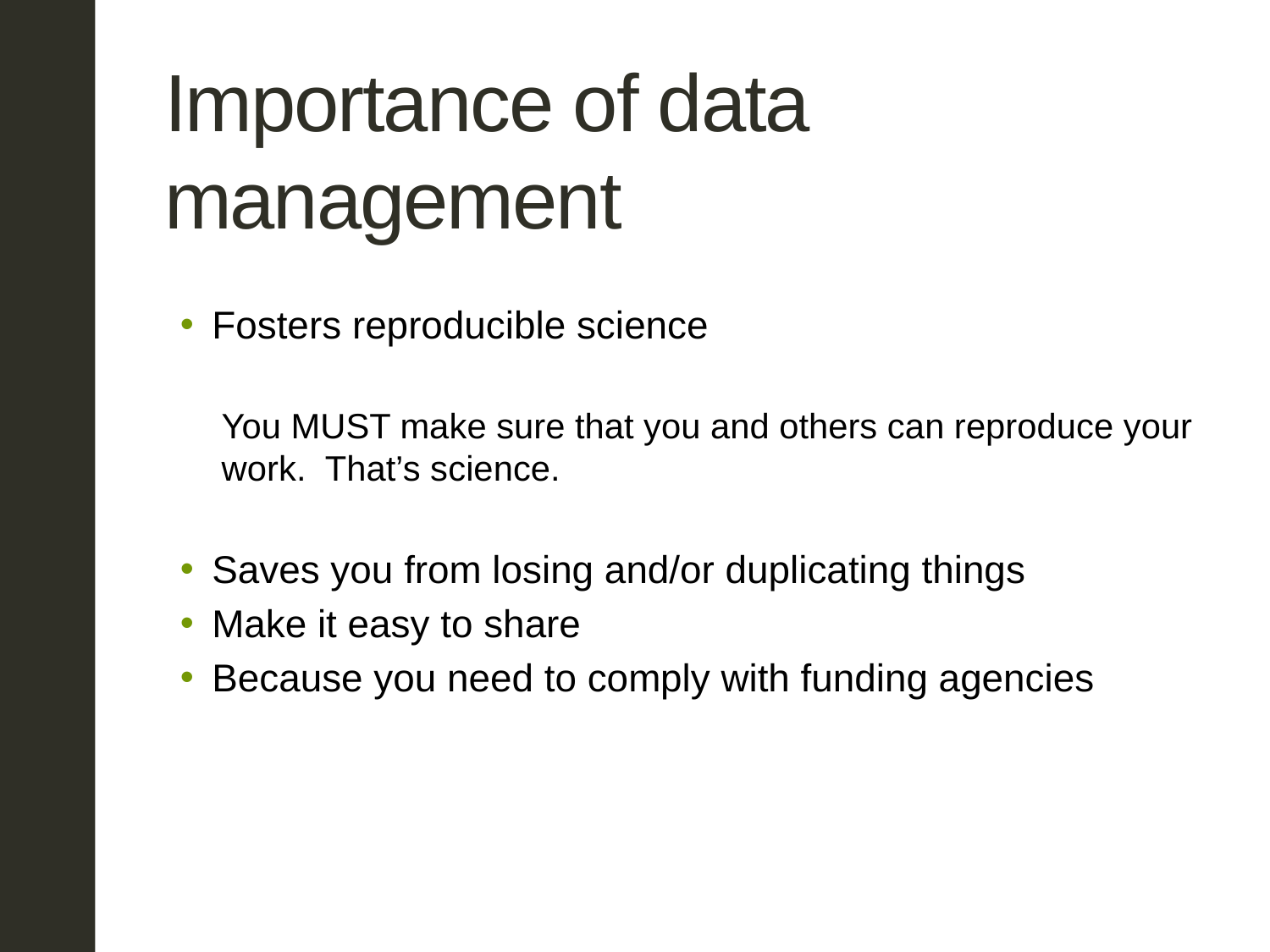

# Importance of data management
Fosters reproducible science

You MUST make sure that you and others can reproduce your work.  That’s science.

Saves you from losing and/or duplicating things
Make it easy to share
Because you need to comply with funding agencies